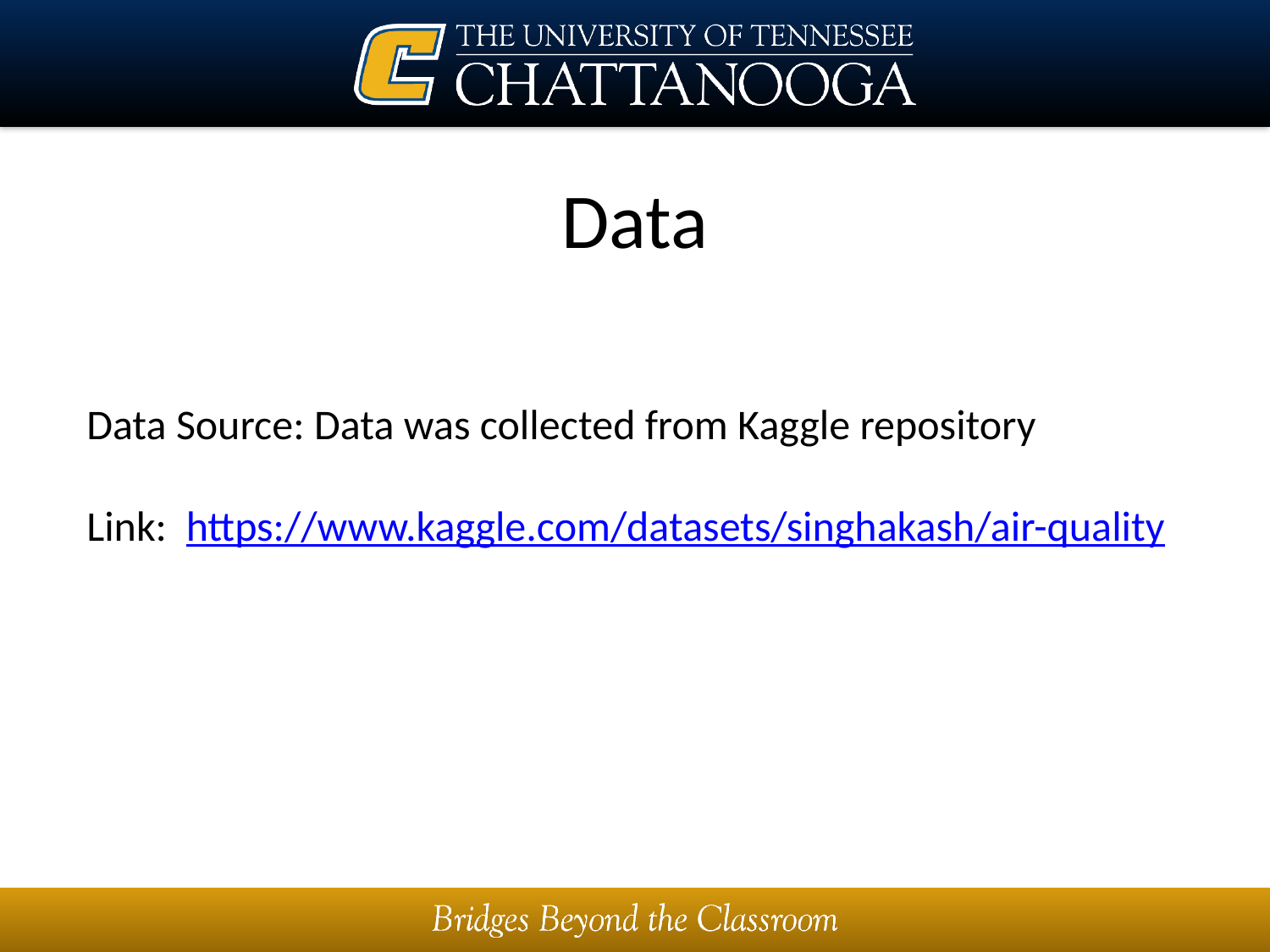

# Data
Data Source: Data was collected from Kaggle repository

Link:  https://www.kaggle.com/datasets/singhakash/air-quality